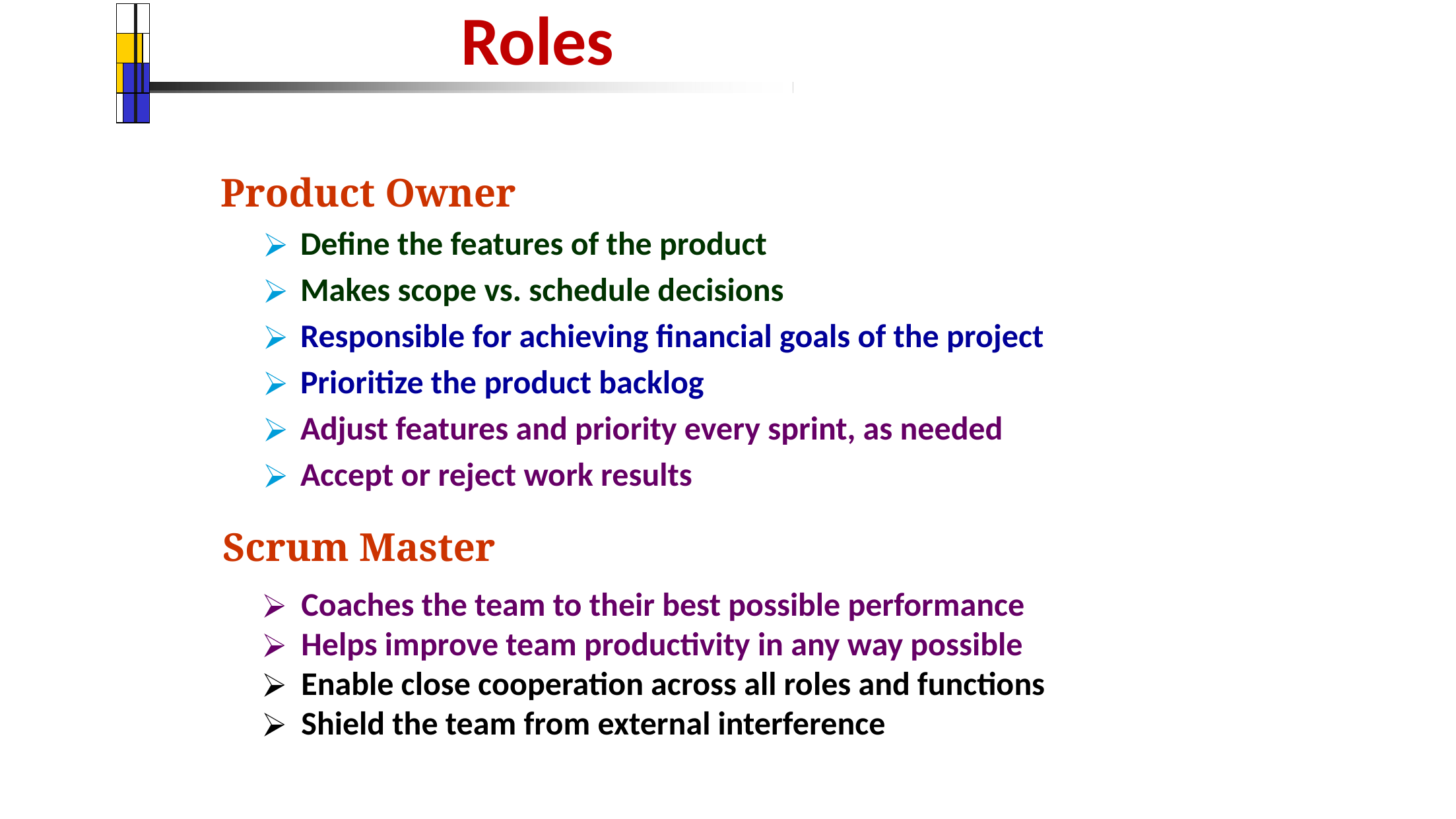

|  |  |  |  |
| --- | --- | --- | --- |
|  |  |  |  |
|  |  |  |  |
|  |  |  |  |
# Roles

Product Owner
Define the features of the product
Makes scope vs. schedule decisions
Responsible for achieving financial goals of the project
Prioritize the product backlog
Adjust features and priority every sprint, as needed
Accept or reject work results

Scrum Master

Coaches the team to their best possible performance
Helps improve team productivity in any way possible
Enable close cooperation across all roles and functions
Shield the team from external interference